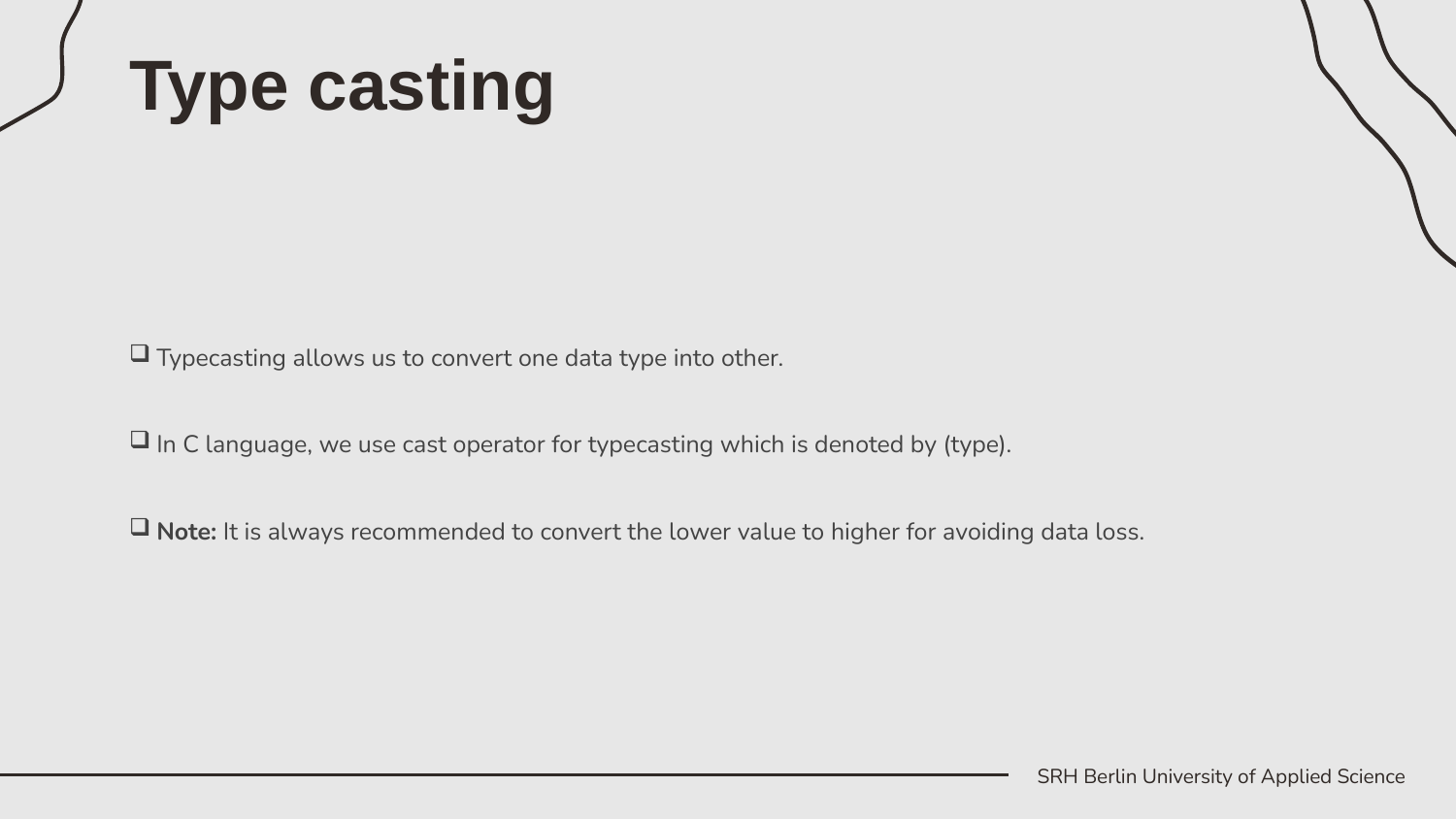

# Type casting
Typecasting allows us to convert one data type into other.

In C language, we use cast operator for typecasting which is denoted by (type).

Note: It is always recommended to convert the lower value to higher for avoiding data loss.
SRH Berlin University of Applied Science